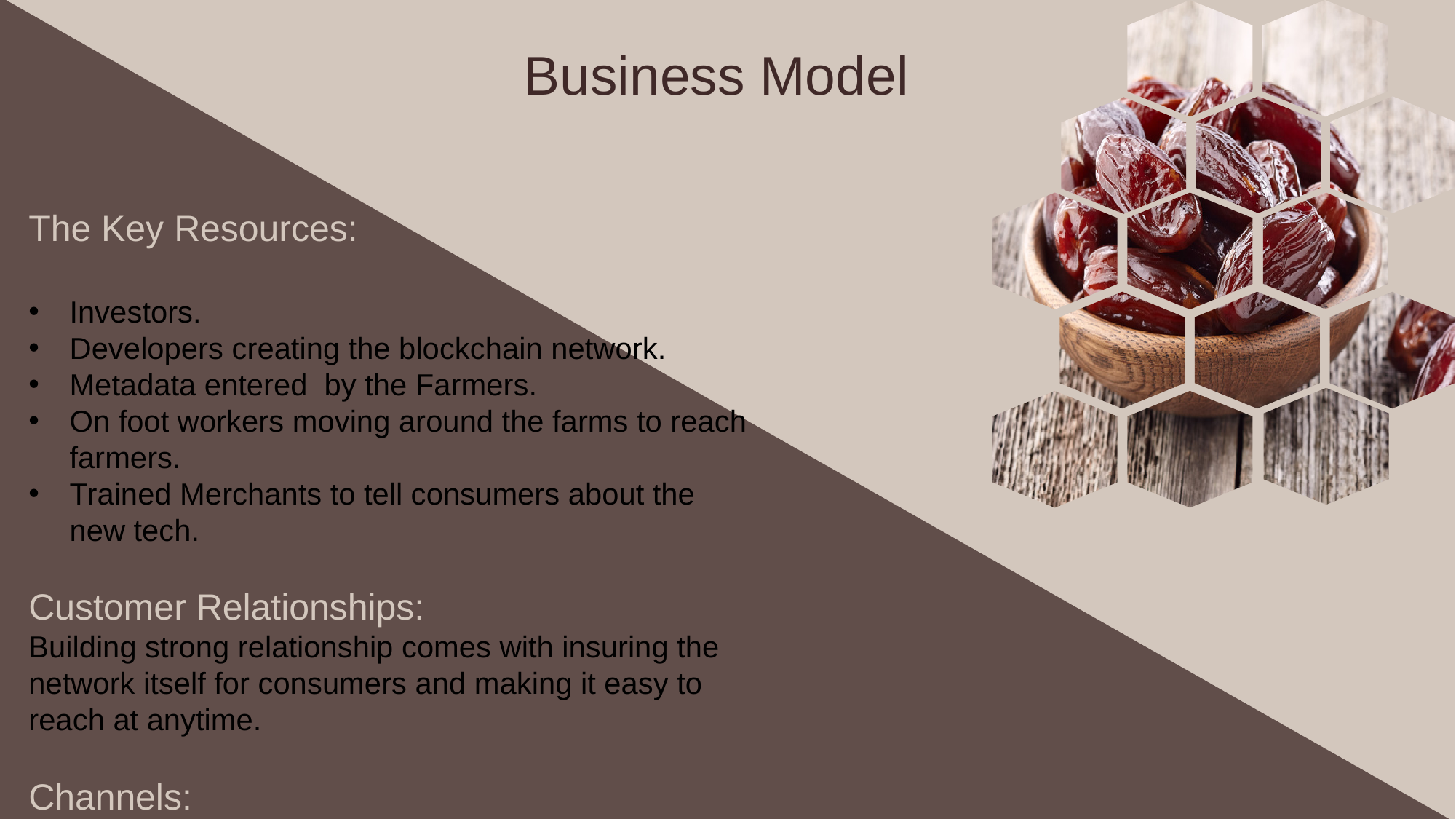

Business Model

The Key Resources:

Investors.
Developers creating the blockchain network.
Metadata entered  by the Farmers.
On foot workers moving around the farms to reach farmers.
Trained Merchants to tell consumers about the new tech.

Customer Relationships:
Building strong relationship comes with insuring the network itself for consumers and making it easy to reach at anytime.

Channels:
Website link.